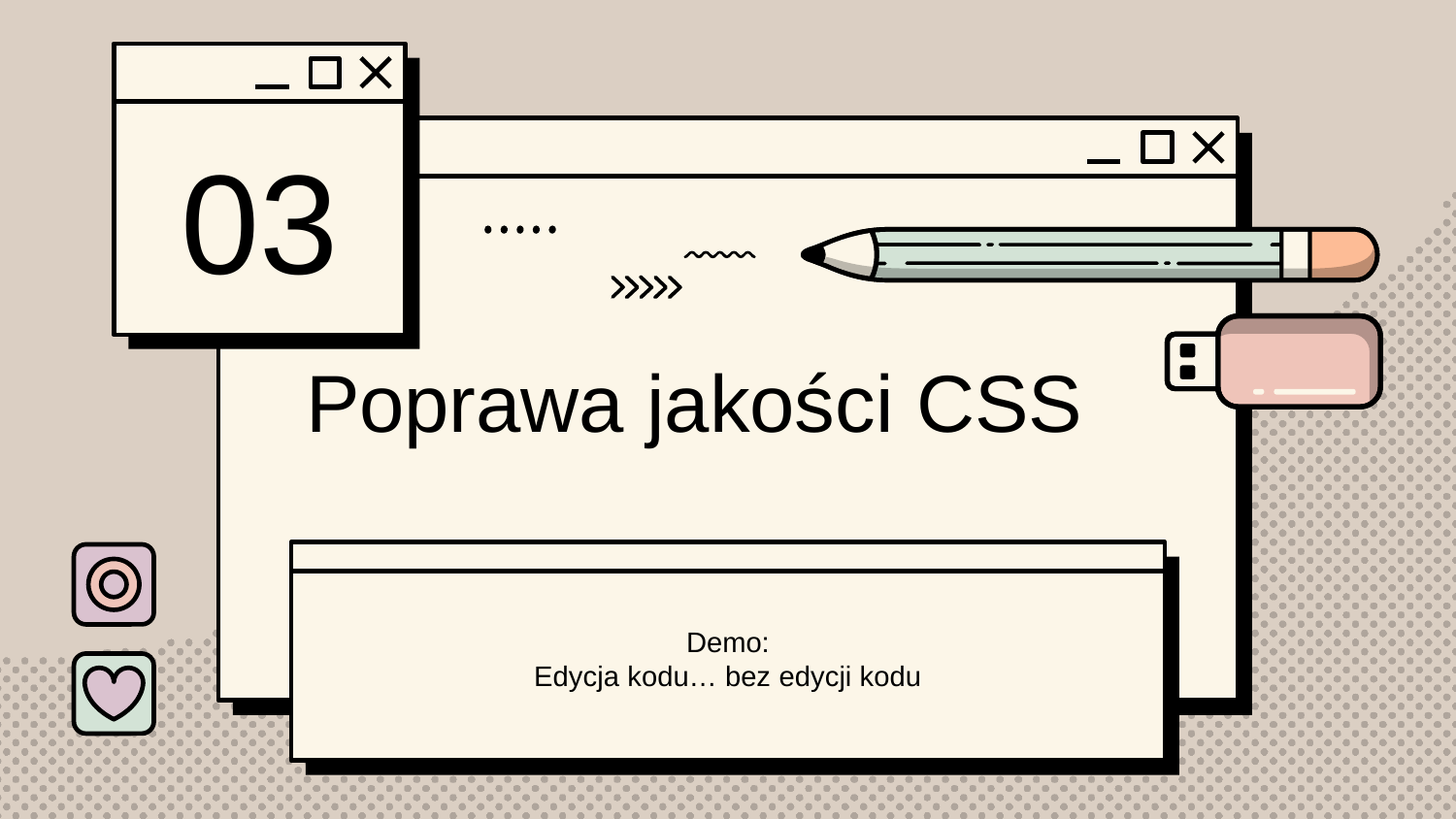

03

# Poprawa jakości CSS

Demo:
Edycja kodu… bez edycji kodu